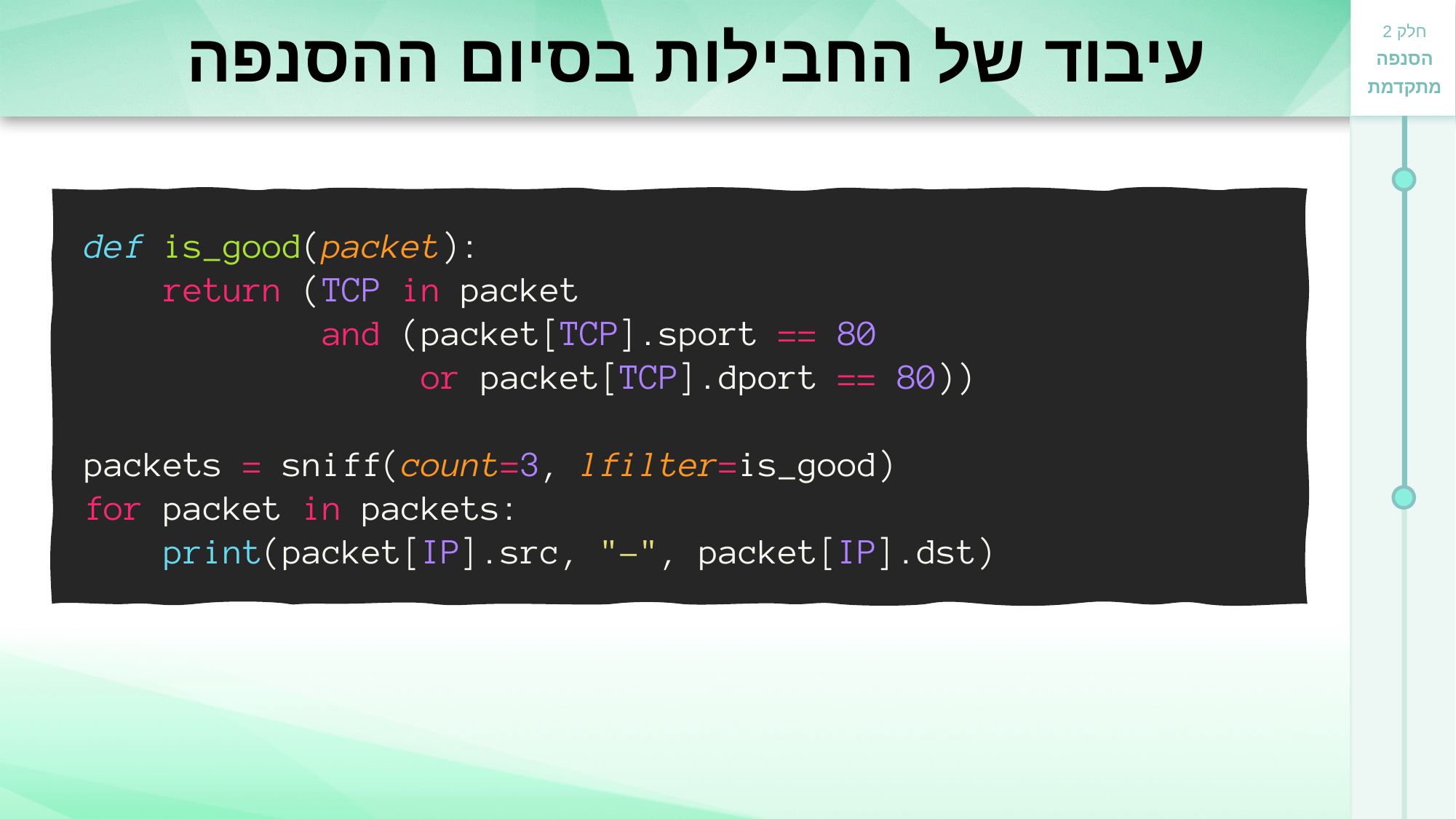

# עיבוד של החבילות בסיום ההסנפה

def is_good(packet):
    return (TCP in packet
            and (packet[TCP].sport == 80
                 or packet[TCP].dport == 80))
packets = sniff(count=3, lfilter=is_good)
for packet in packets:
    print(packet[IP].src, "-", packet[IP].dst)